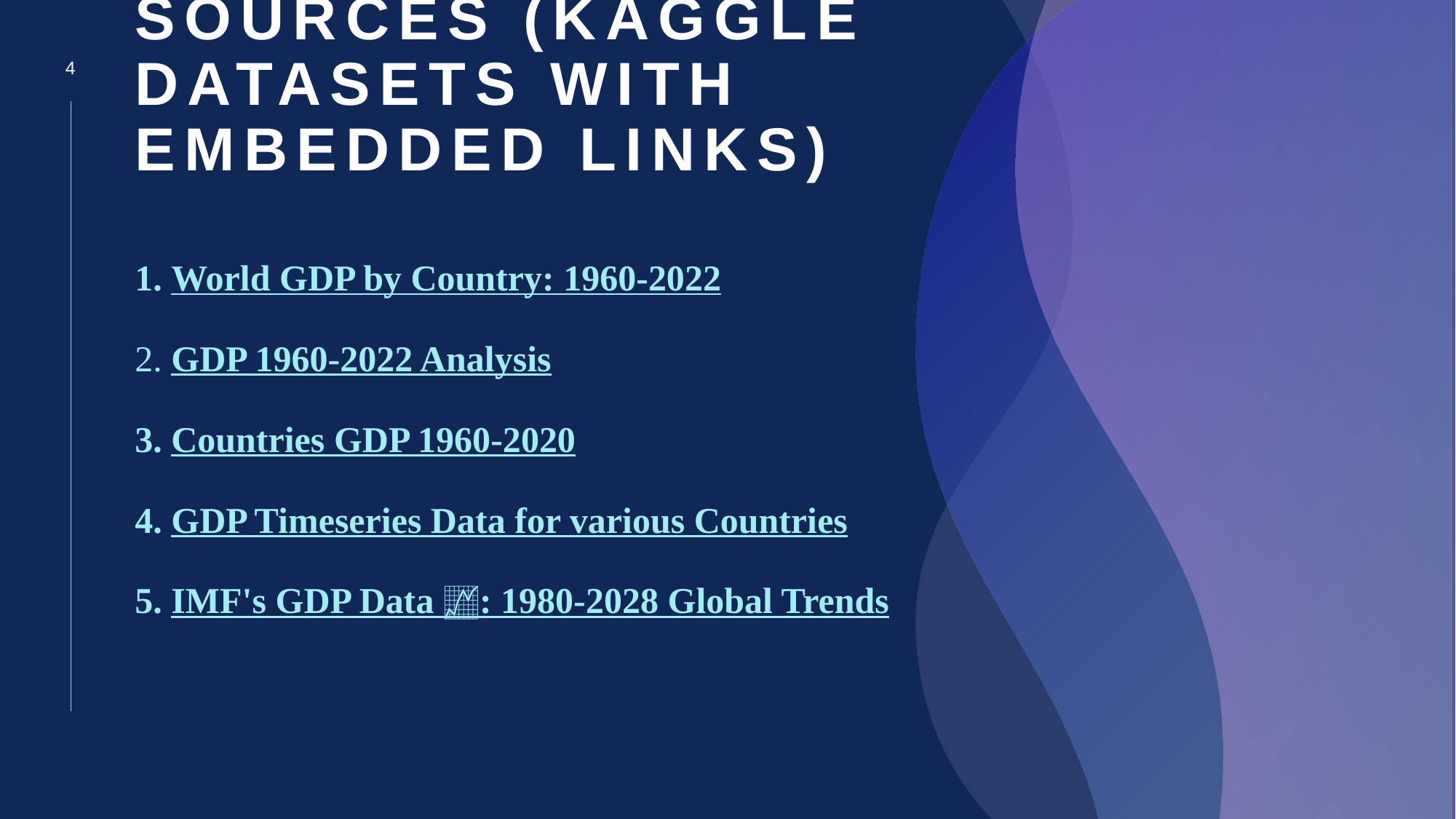

4
# Sources (Kaggle datasets with Embedded LINKS)
1. World GDP by Country: 1960-2022
2. GDP 1960-2022 Analysis
3. Countries GDP 1960-2020
4. GDP Timeseries Data for various Countries
5. IMF's GDP Data 📈: 1980-2028 Global Trends